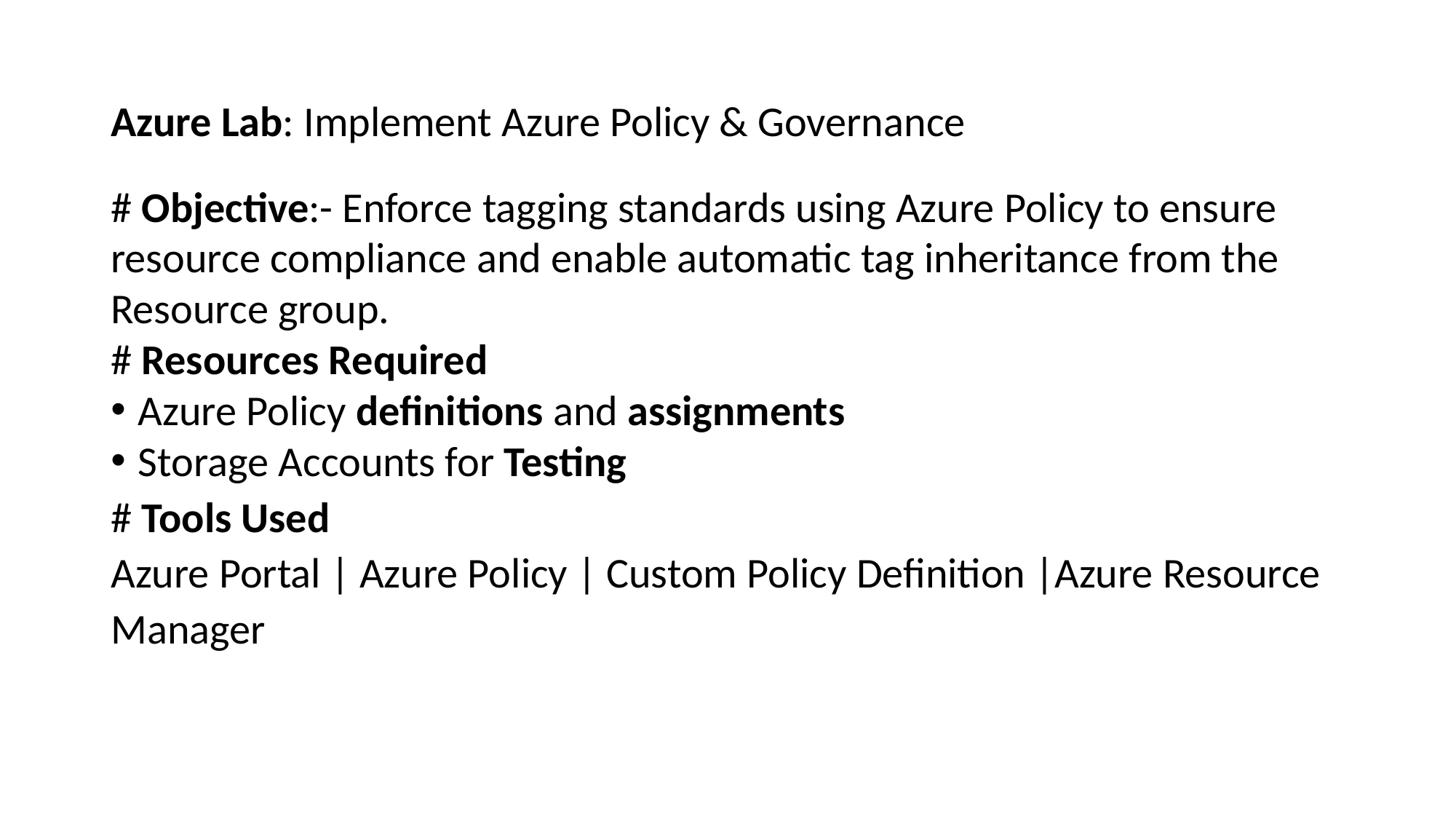

# Azure Lab: Implement Azure Policy & Governance
# Objective:- Enforce tagging standards using Azure Policy to ensure resource compliance and enable automatic tag inheritance from the Resource group.
# Resources Required
Azure Policy definitions and assignments
Storage Accounts for Testing
# Tools Used
Azure Portal | Azure Policy | Custom Policy Definition |Azure Resource Manager